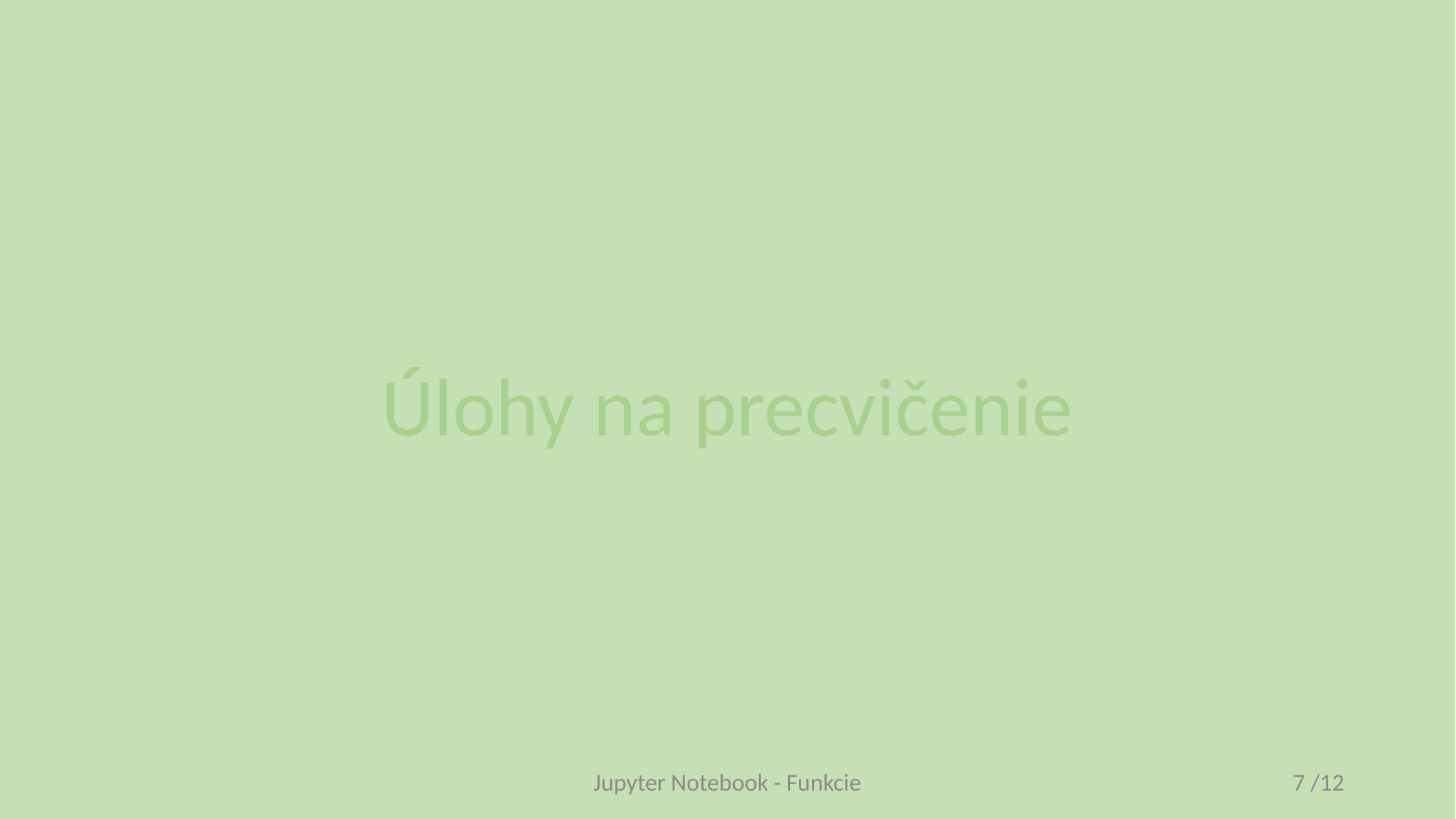

# Úlohy na precvičenie
Jupyter Notebook - Funkcie
7 /12